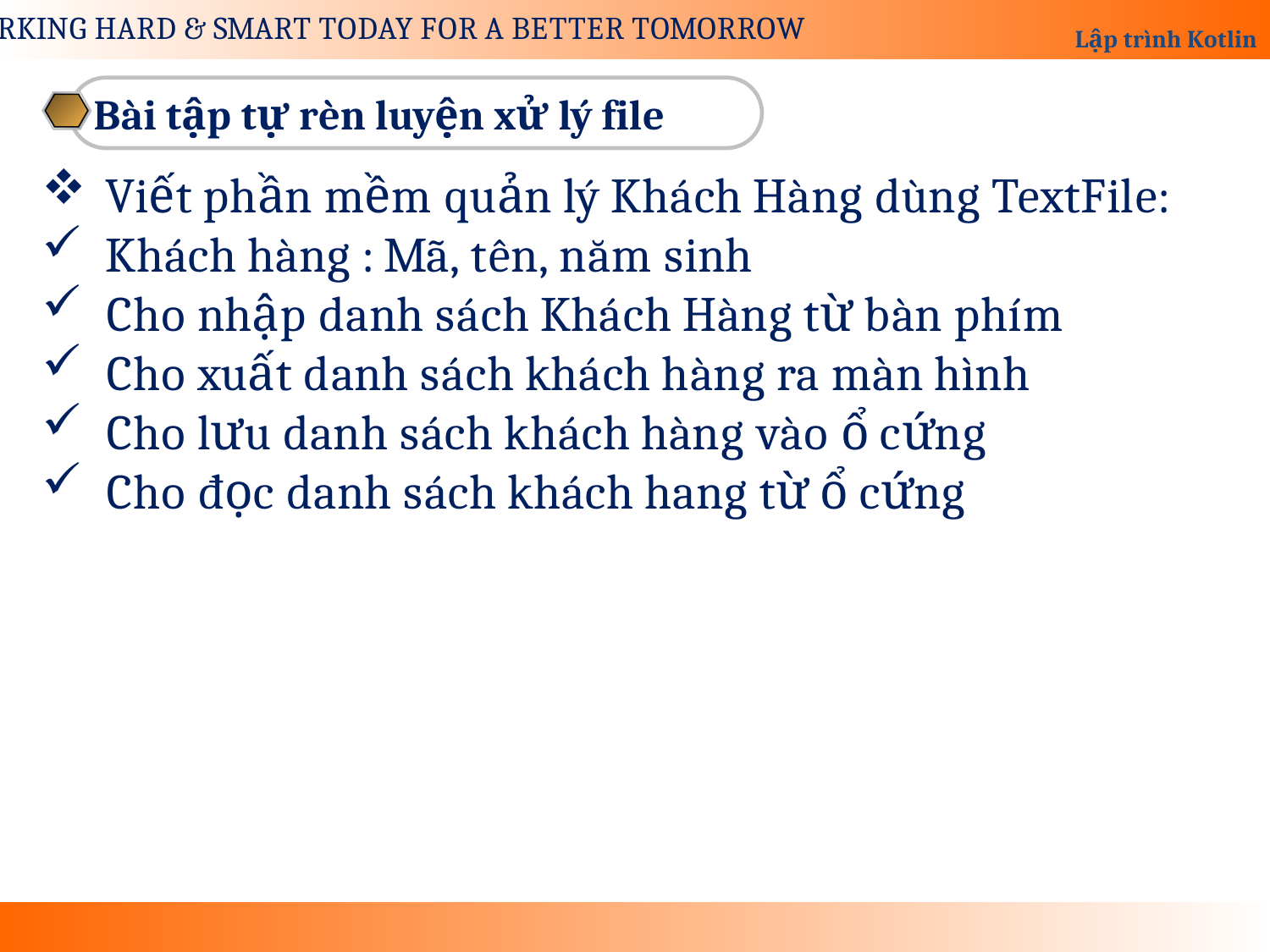

Bài tập tự rèn luyện xử lý file

Viết phần mềm quản lý Khách Hàng dùng TextFile:
Khách hàng : Mã, tên, năm sinh
Cho nhập danh sách Khách Hàng từ bàn phím
Cho xuất danh sách khách hàng ra màn hình
Cho lưu danh sách khách hàng vào ổ cứng
Cho đọc danh sách khách hang từ ổ cứng